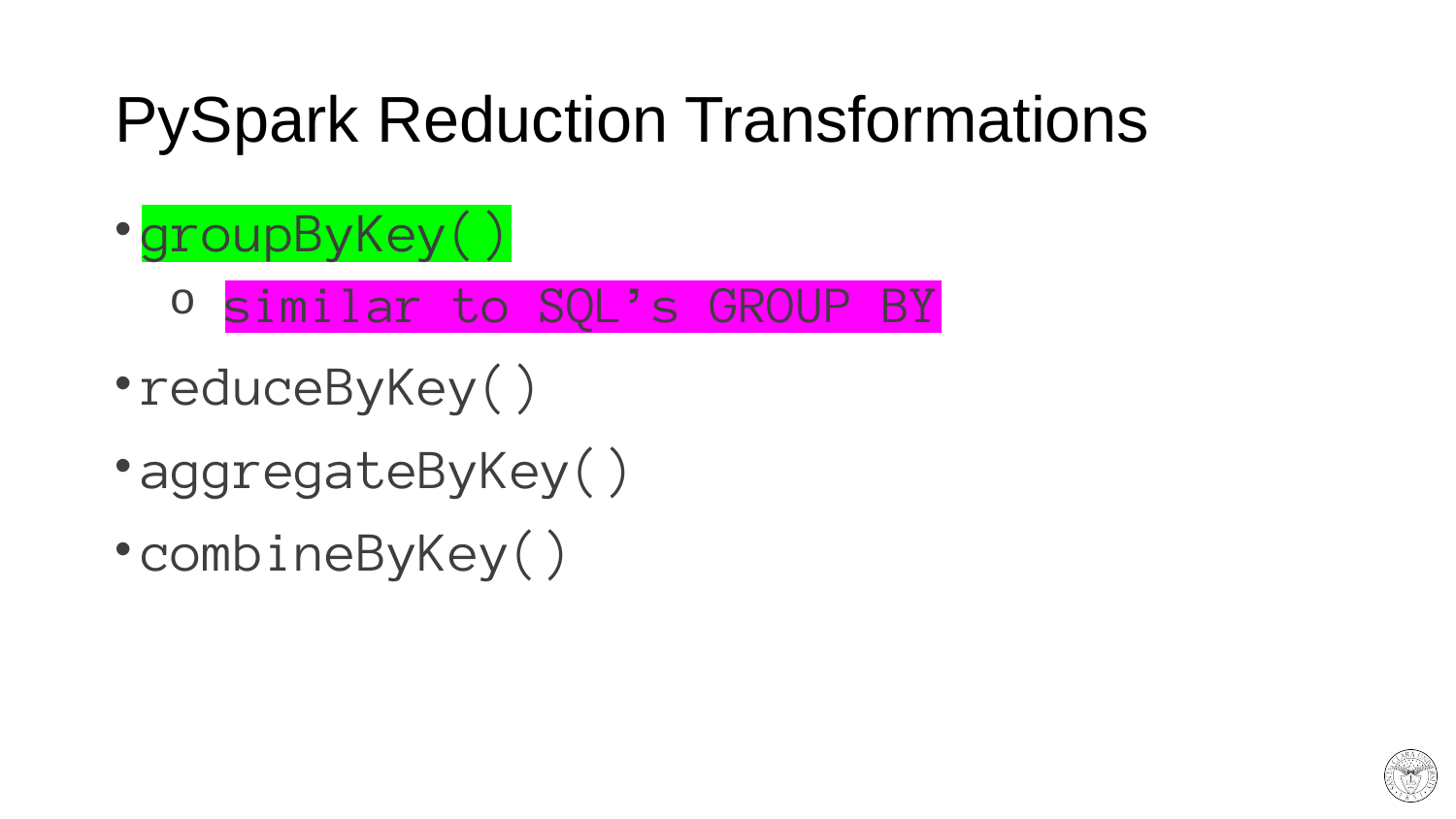

# PySpark Reduction Transformations
groupByKey()
 similar to SQL’s GROUP BY
reduceByKey()
aggregateByKey()
combineByKey()